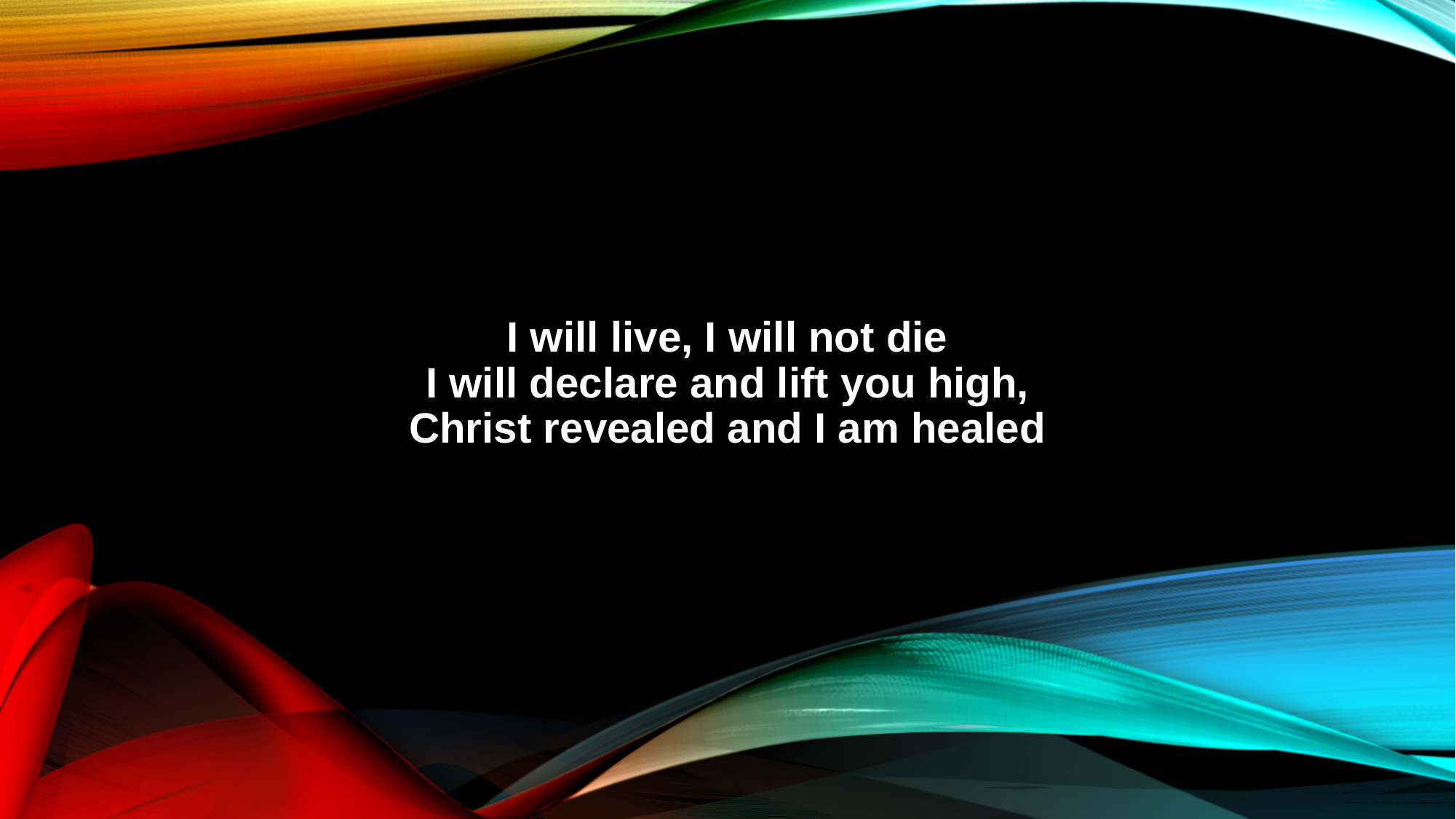

I will live, I will not die
I will declare and lift you high,
Christ revealed and I am healed